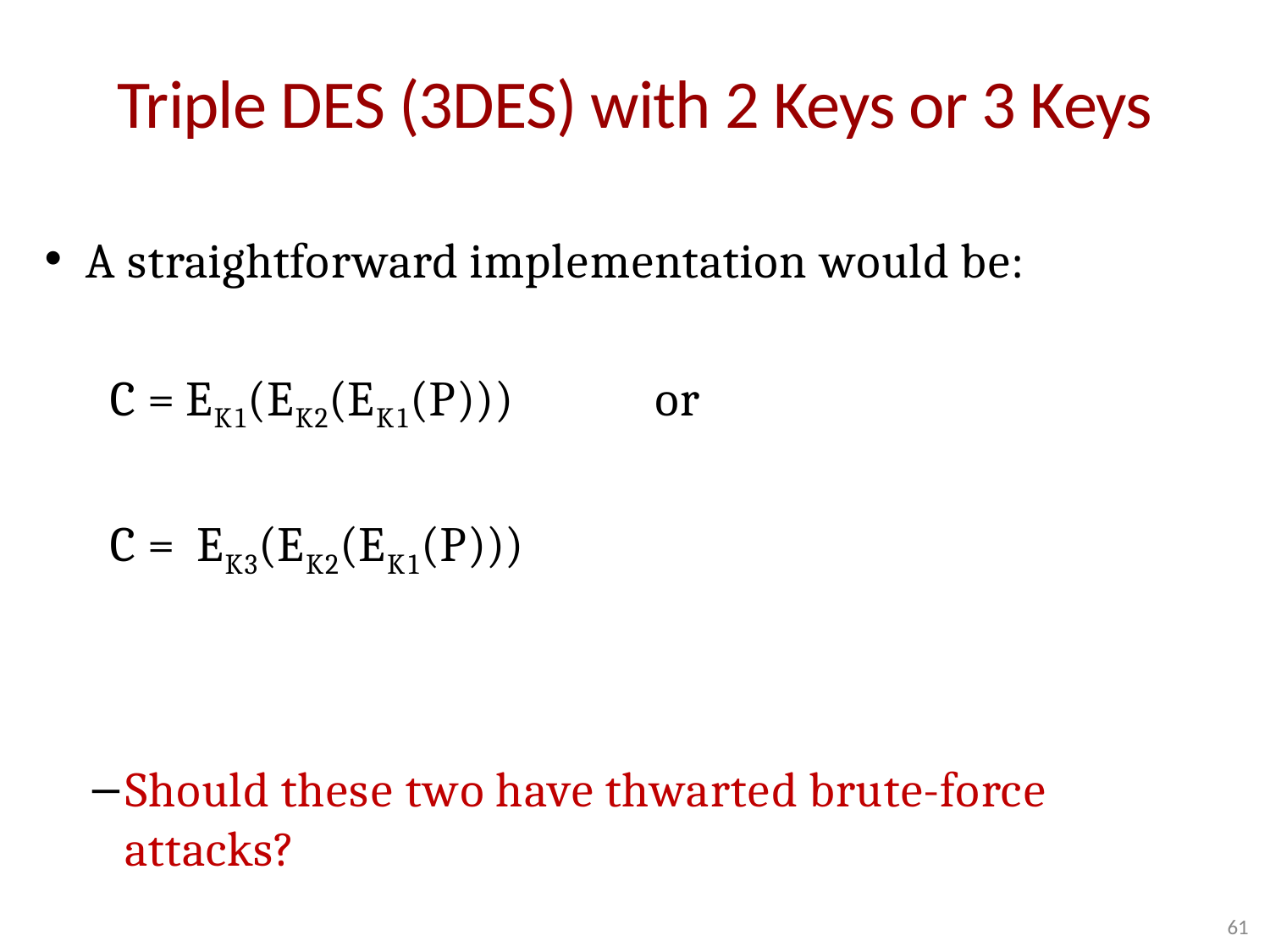

# Triple DES (3DES) with 2 Keys or 3 Keys
A straightforward implementation would be:

      C = EK1(EK2(EK1(P)))             or

      C =  EK3(EK2(EK1(P)))

Should these two have thwarted brute-force attacks?
61